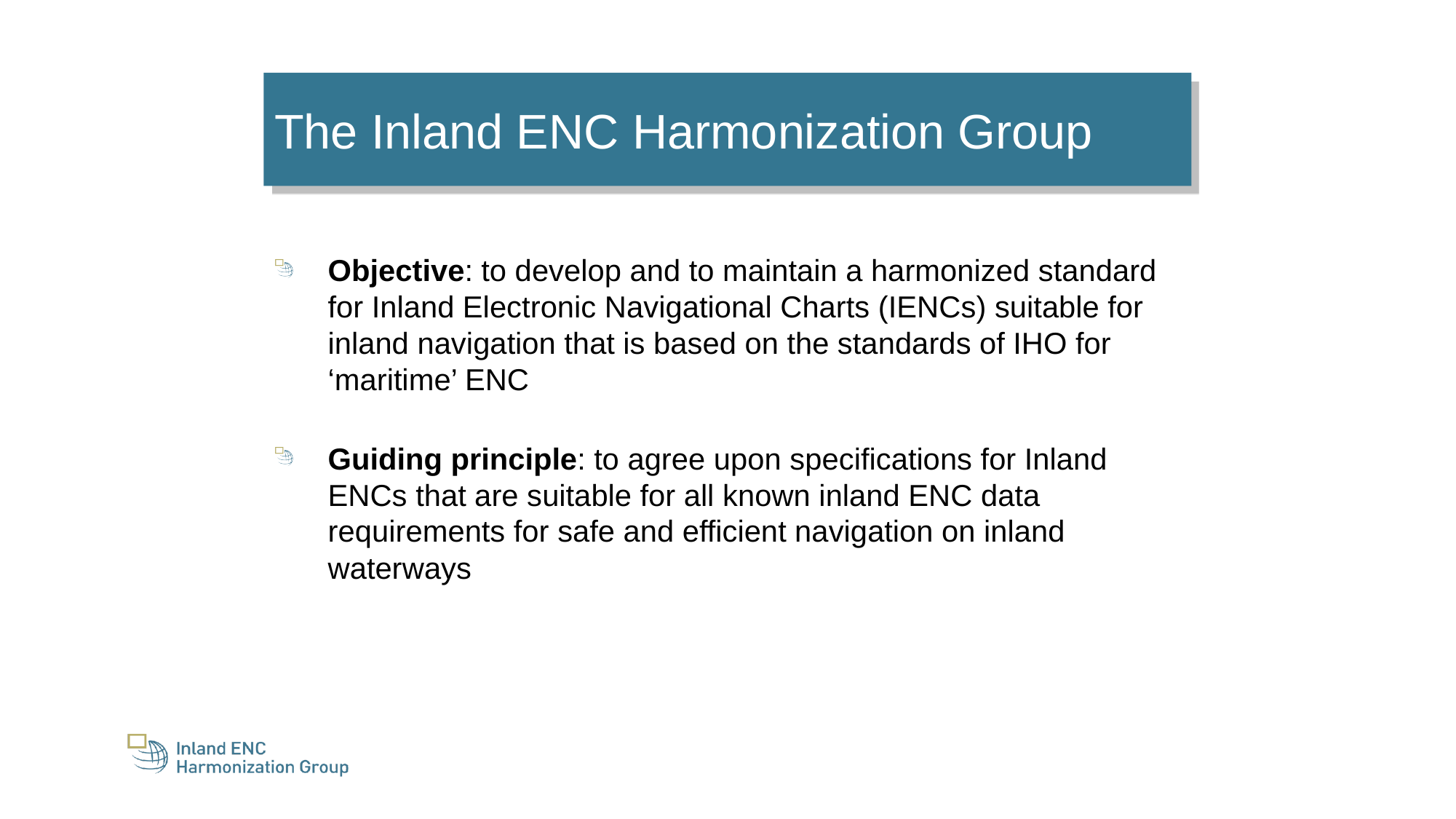

The Inland ENC Harmonization Group
Objective: to develop and to maintain a harmonized standard for Inland Electronic Navigational Charts (IENCs) suitable for inland navigation that is based on the standards of IHO for ‘maritime’ ENC
Guiding principle: to agree upon specifications for Inland ENCs that are suitable for all known inland ENC data requirements for safe and efficient navigation on inland waterways